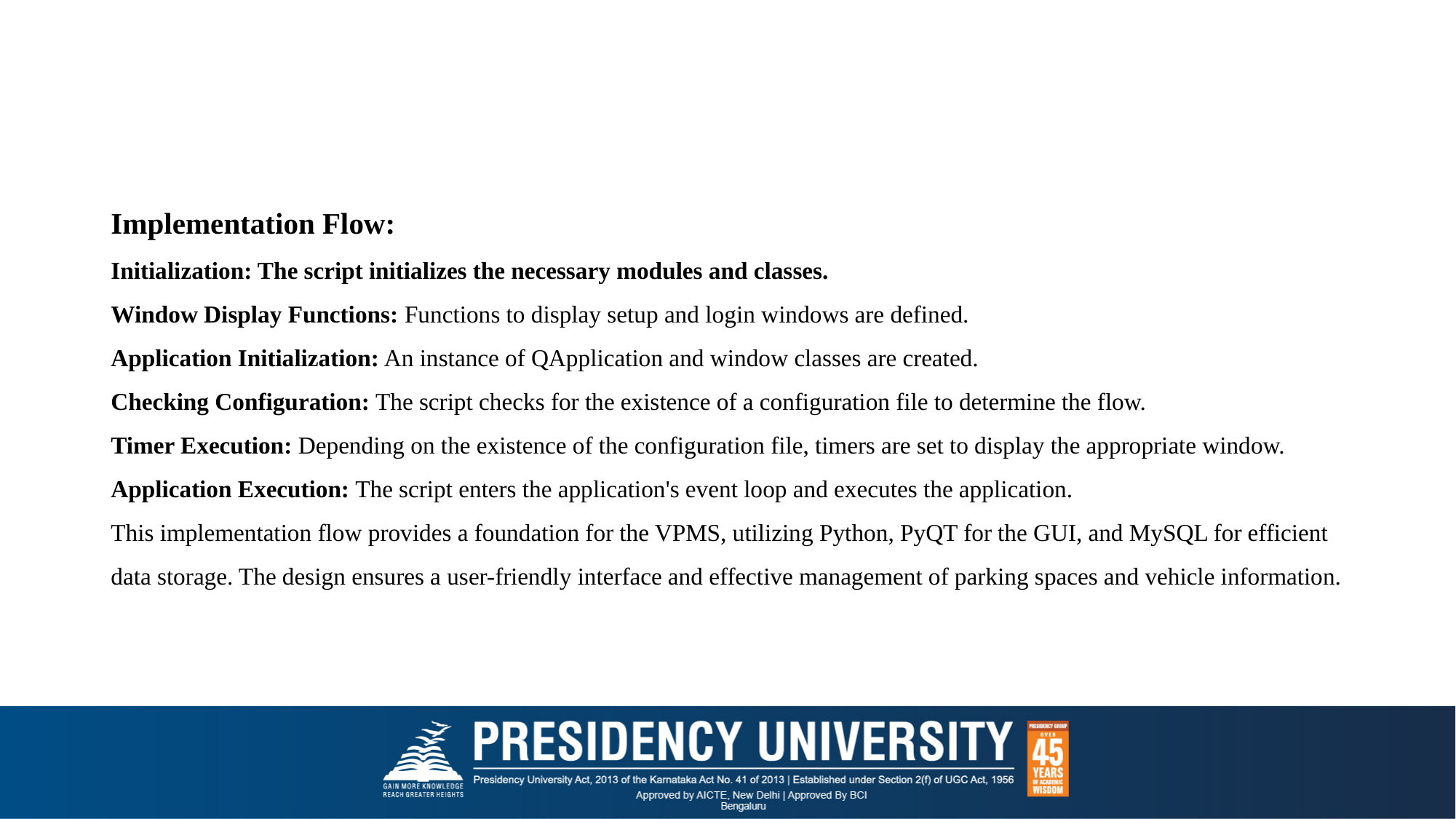

# Implementation Flow: Initialization: The script initializes the necessary modules and classes. Window Display Functions: Functions to display setup and login windows are defined. Application Initialization: An instance of QApplication and window classes are created. Checking Configuration: The script checks for the existence of a configuration file to determine the flow. Timer Execution: Depending on the existence of the configuration file, timers are set to display the appropriate window. Application Execution: The script enters the application's event loop and executes the application. This implementation flow provides a foundation for the VPMS, utilizing Python, PyQT for the GUI, and MySQL for efficient data storage. The design ensures a user-friendly interface and effective management of parking spaces and vehicle information.